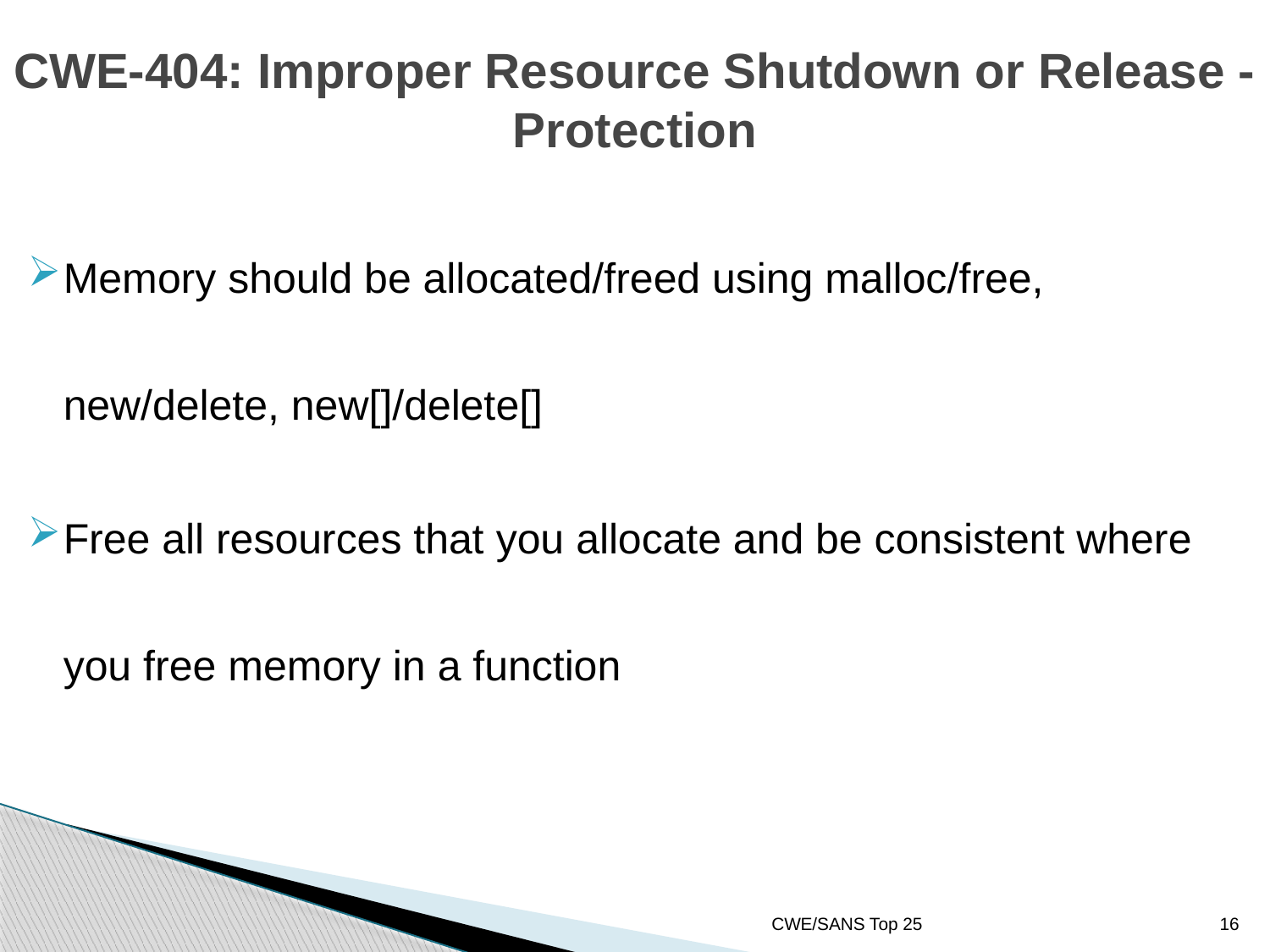

# CWE-404: Improper Resource Shutdown or Release - Protection
Memory should be allocated/freed using malloc/free, new/delete, new[]/delete[]
Free all resources that you allocate and be consistent where you free memory in a function

CWE/SANS Top 25
16